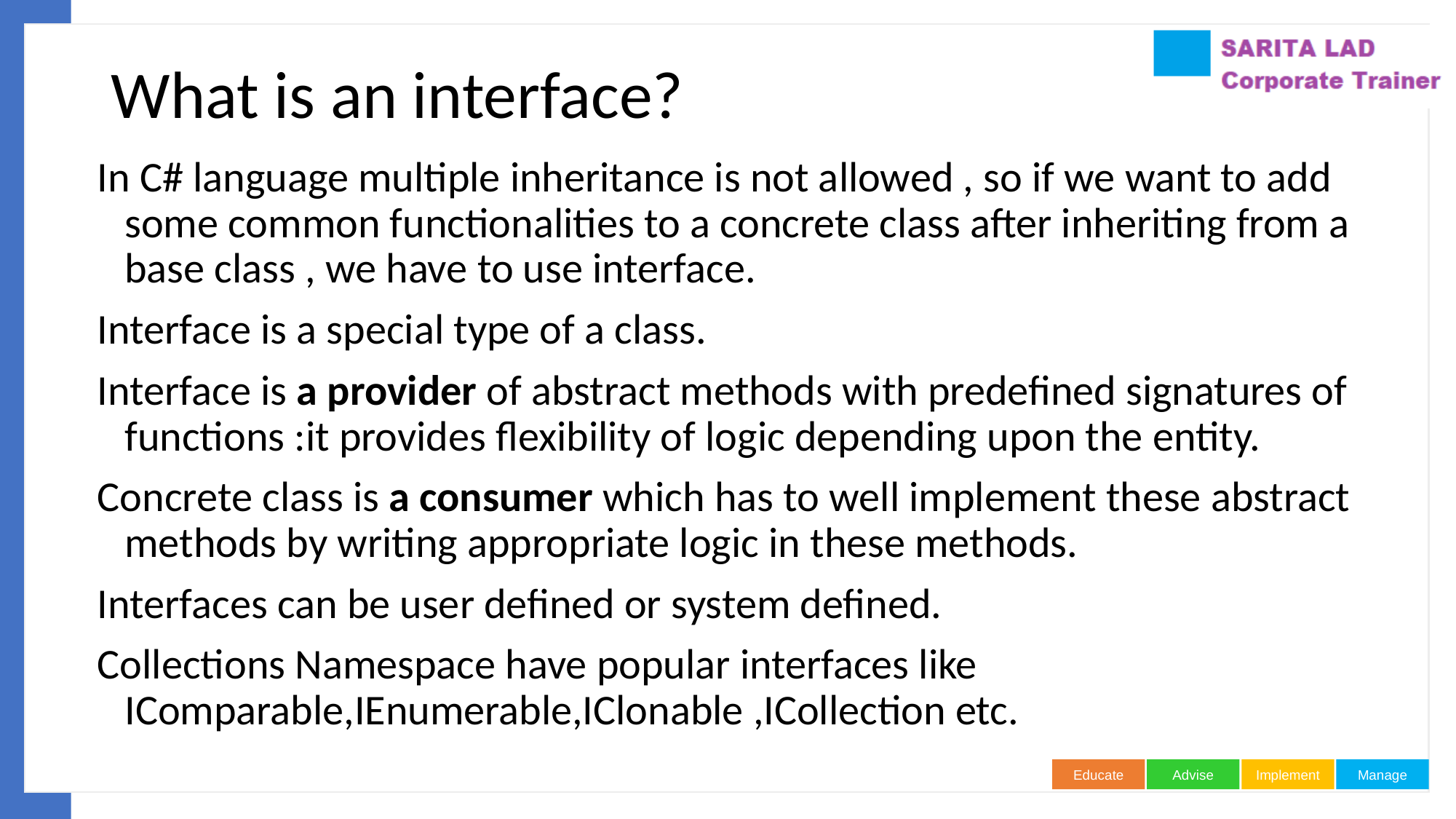

# What is an interface?
In C# language multiple inheritance is not allowed , so if we want to add some common functionalities to a concrete class after inheriting from a base class , we have to use interface.
Interface is a special type of a class.
Interface is a provider of abstract methods with predefined signatures of functions :it provides flexibility of logic depending upon the entity.
Concrete class is a consumer which has to well implement these abstract methods by writing appropriate logic in these methods.
Interfaces can be user defined or system defined.
Collections Namespace have popular interfaces like IComparable,IEnumerable,IClonable ,ICollection etc.